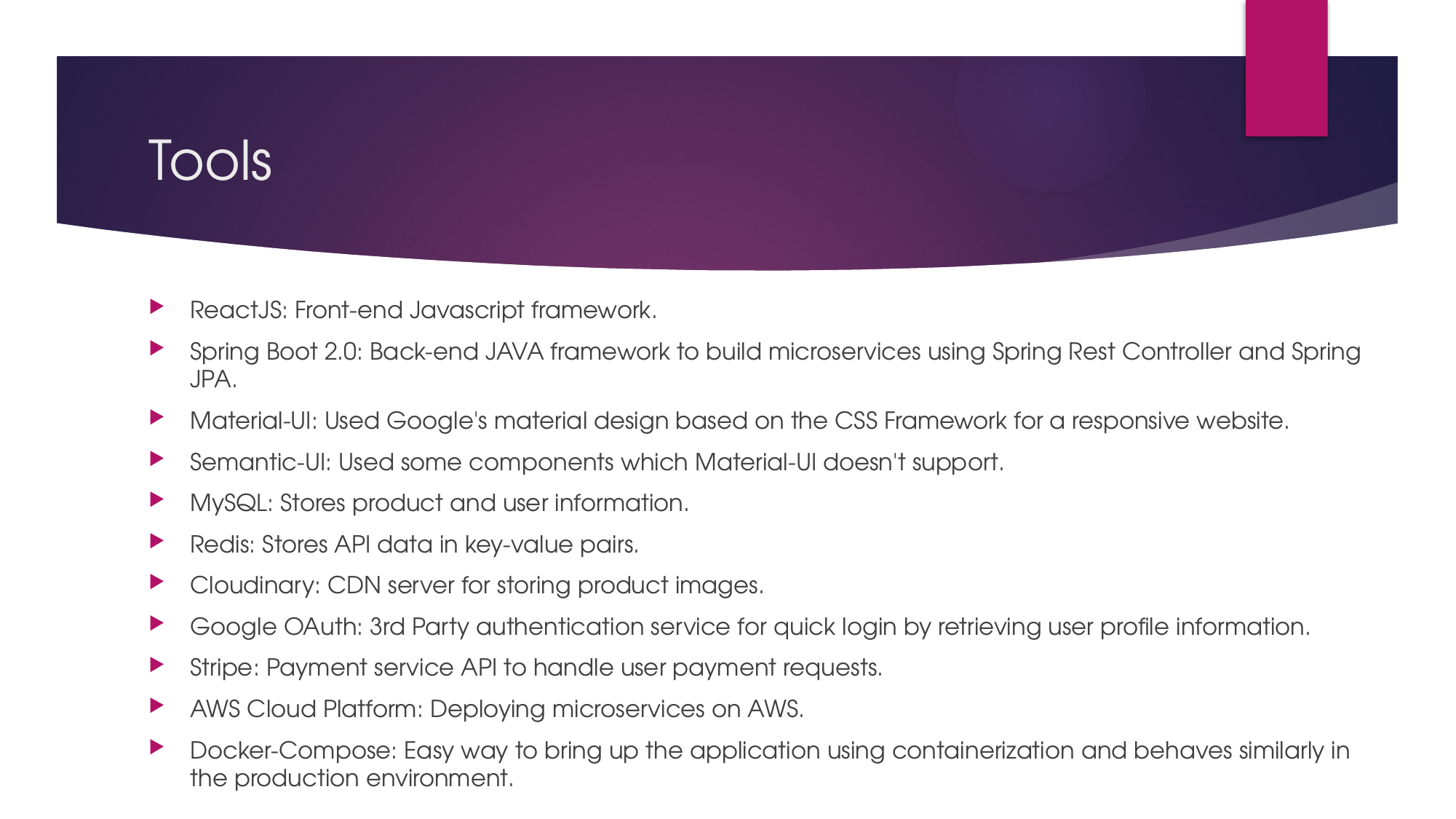

# Tools
ReactJS: Front-end Javascript framework.
Spring Boot 2.0: Back-end JAVA framework to build microservices using Spring Rest Controller and Spring JPA.
Material-UI: Used Google's material design based on the CSS Framework for a responsive website.
Semantic-UI: Used some components which Material-UI doesn't support.
MySQL: Stores product and user information.
Redis: Stores API data in key-value pairs.
Cloudinary: CDN server for storing product images.
Google OAuth: 3rd Party authentication service for quick login by retrieving user profile information.
Stripe: Payment service API to handle user payment requests.
AWS Cloud Platform: Deploying microservices on AWS.
Docker-Compose: Easy way to bring up the application using containerization and behaves similarly in the production environment.